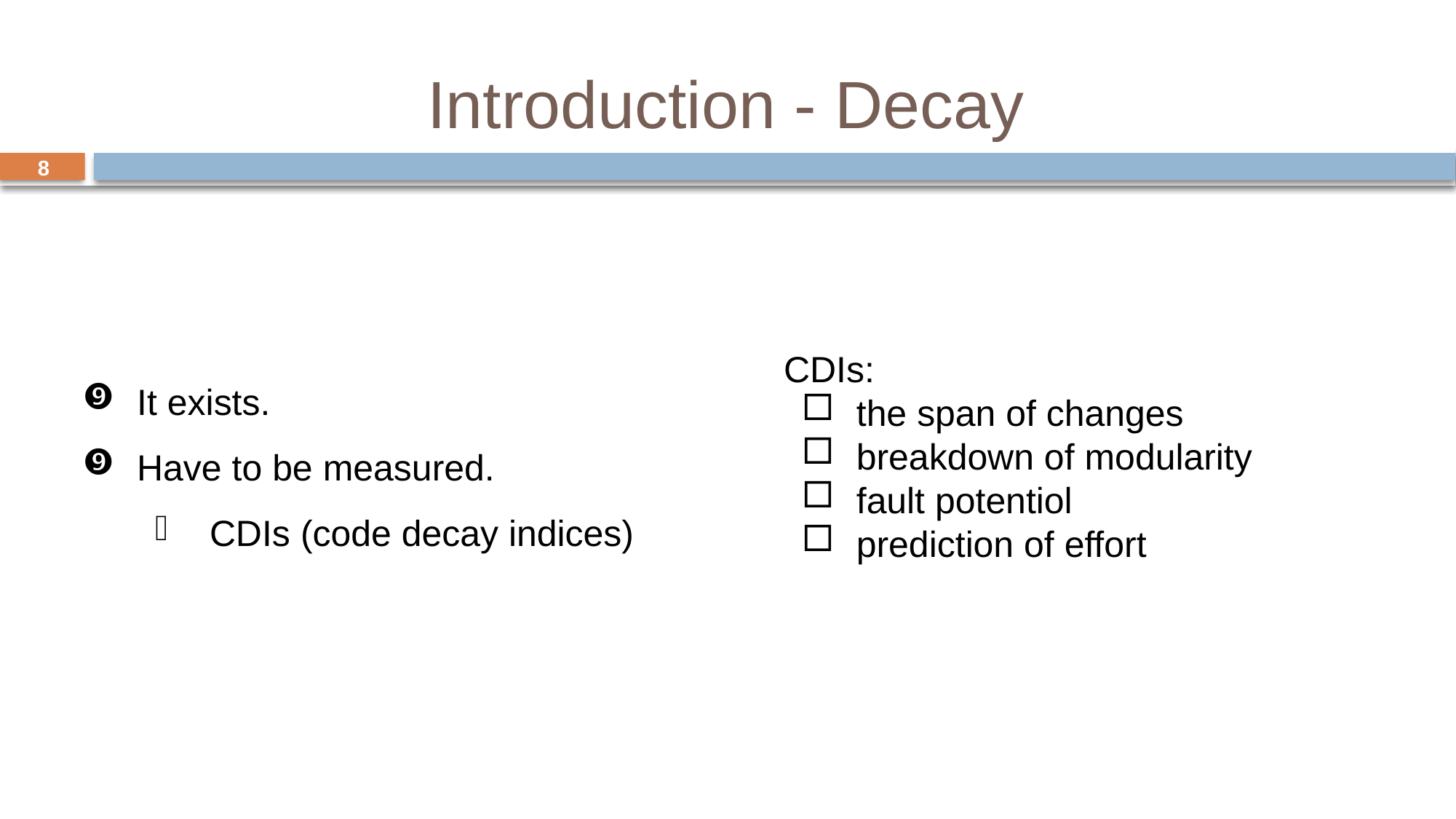

# Introduction - Decay
8
It exists.
Have to be measured.
CDIs (code decay indices)
CDIs:
the span of changes
breakdown of modularity
fault potentiol
prediction of effort